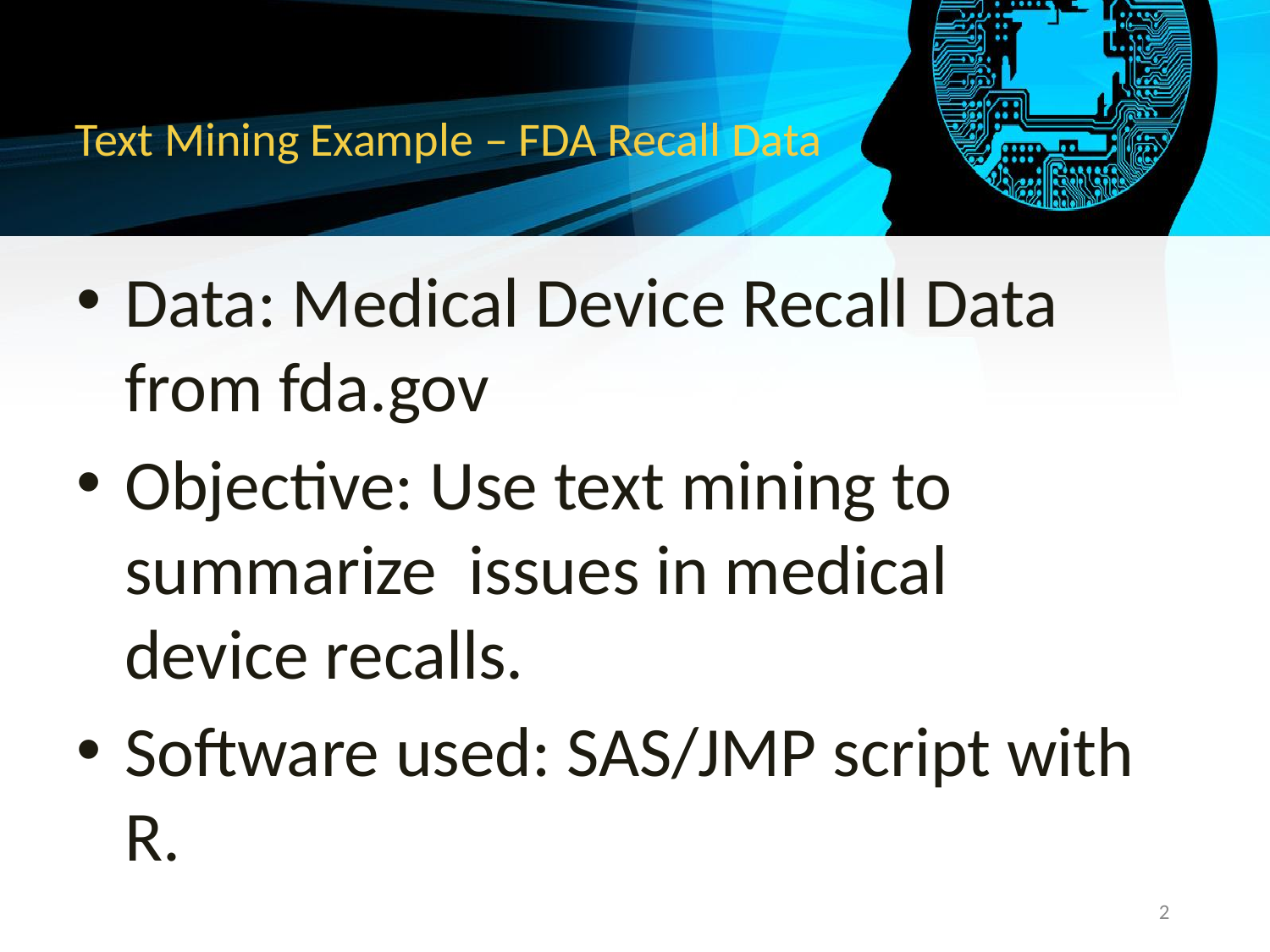

# Text Mining Example – FDA Recall Data
Data: Medical Device Recall Data from fda.gov
Objective: Use text mining to summarize  issues in medical device recalls.
Software used: SAS/JMP script with R.

2